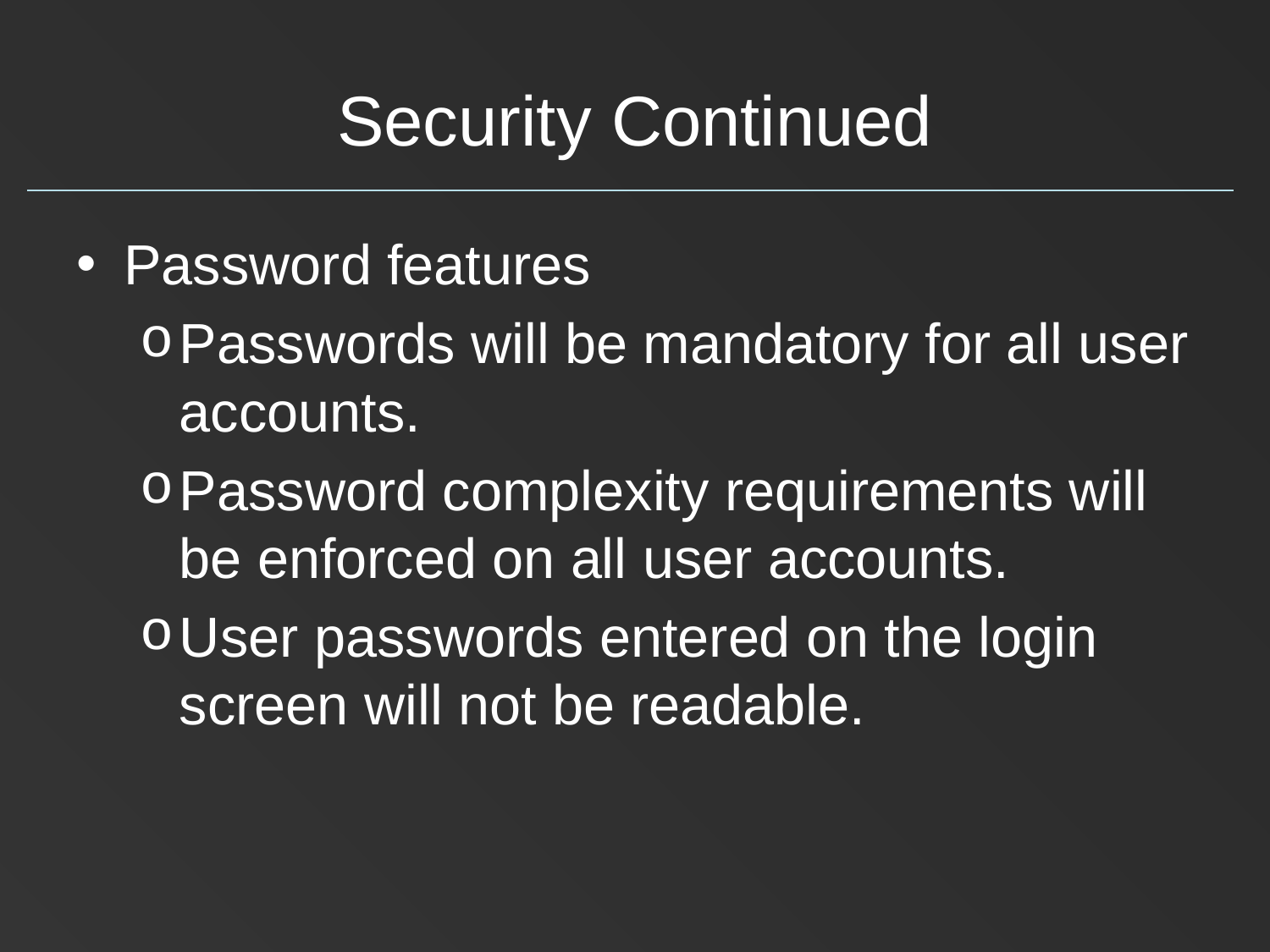

# Security Continued
Password features
Passwords will be mandatory for all user accounts.
Password complexity requirements will be enforced on all user accounts.
User passwords entered on the login screen will not be readable.